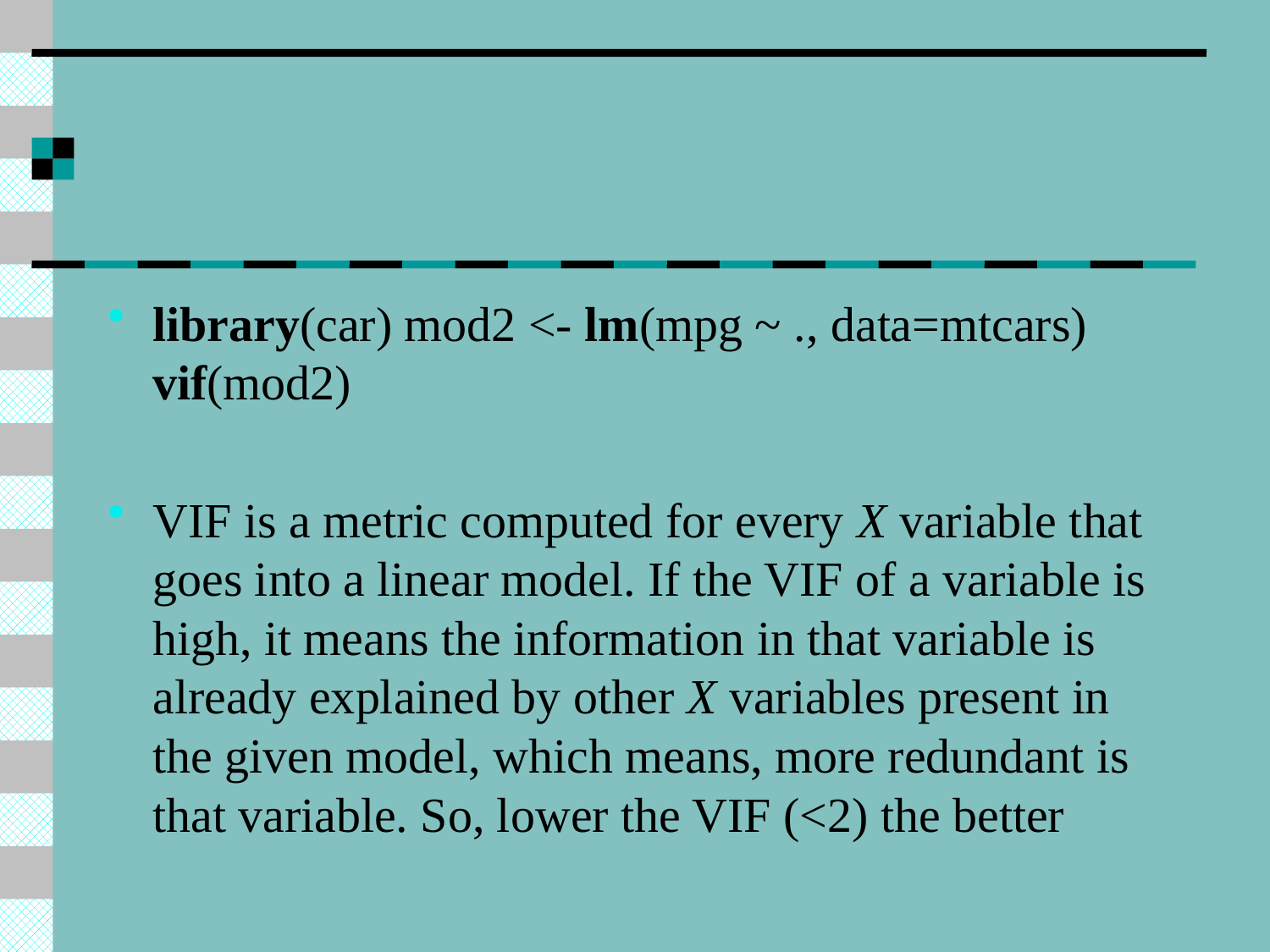

#
library(car) mod2 <- lm(mpg ~ ., data=mtcars) vif(mod2)

VIF is a metric computed for every X variable that goes into a linear model. If the VIF of a variable is high, it means the information in that variable is already explained by other X variables present in the given model, which means, more redundant is that variable. So, lower the VIF (<2) the better